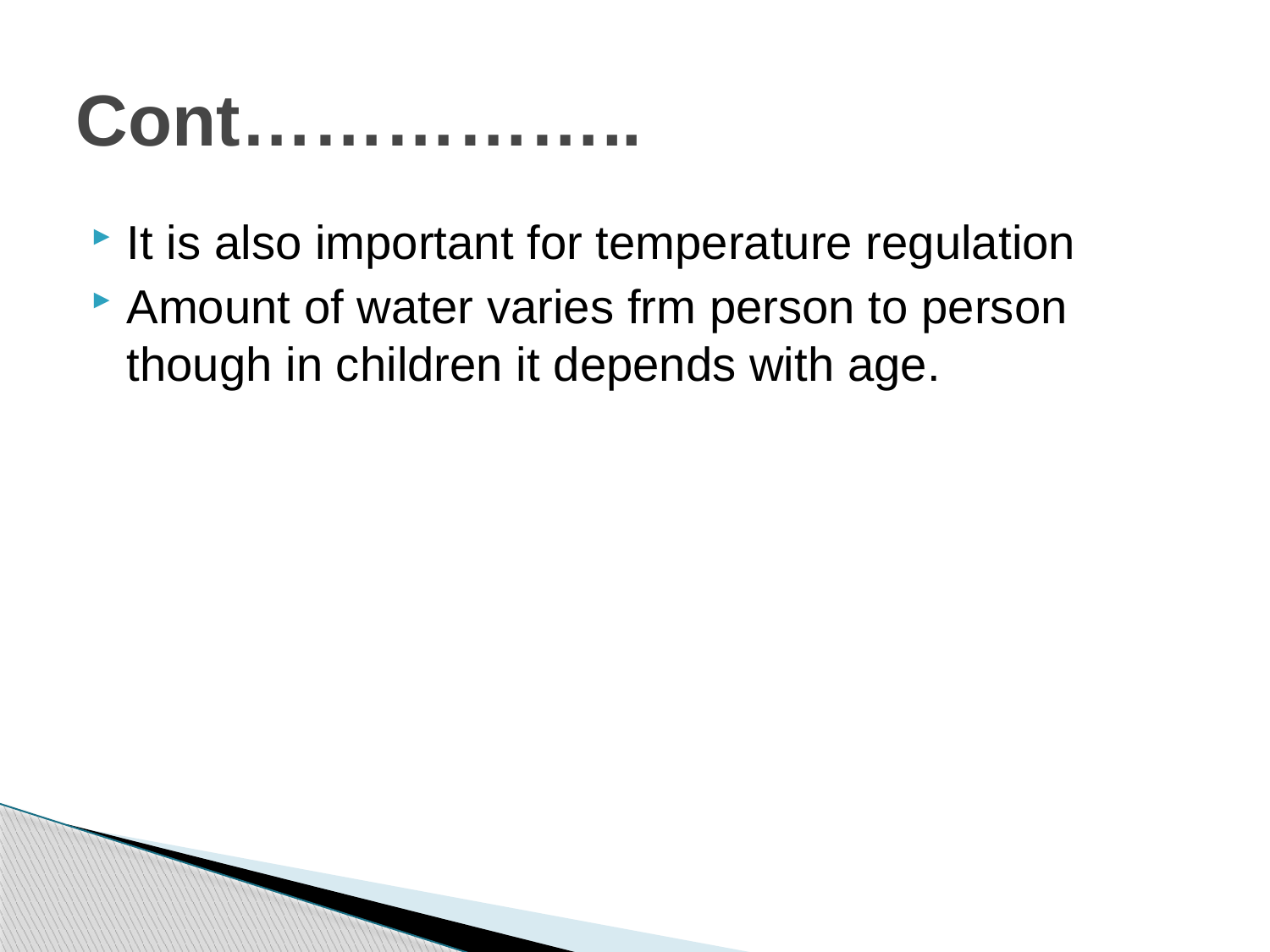

# Cont……………..
It is also important for temperature regulation
Amount of water varies frm person to person though in children it depends with age.